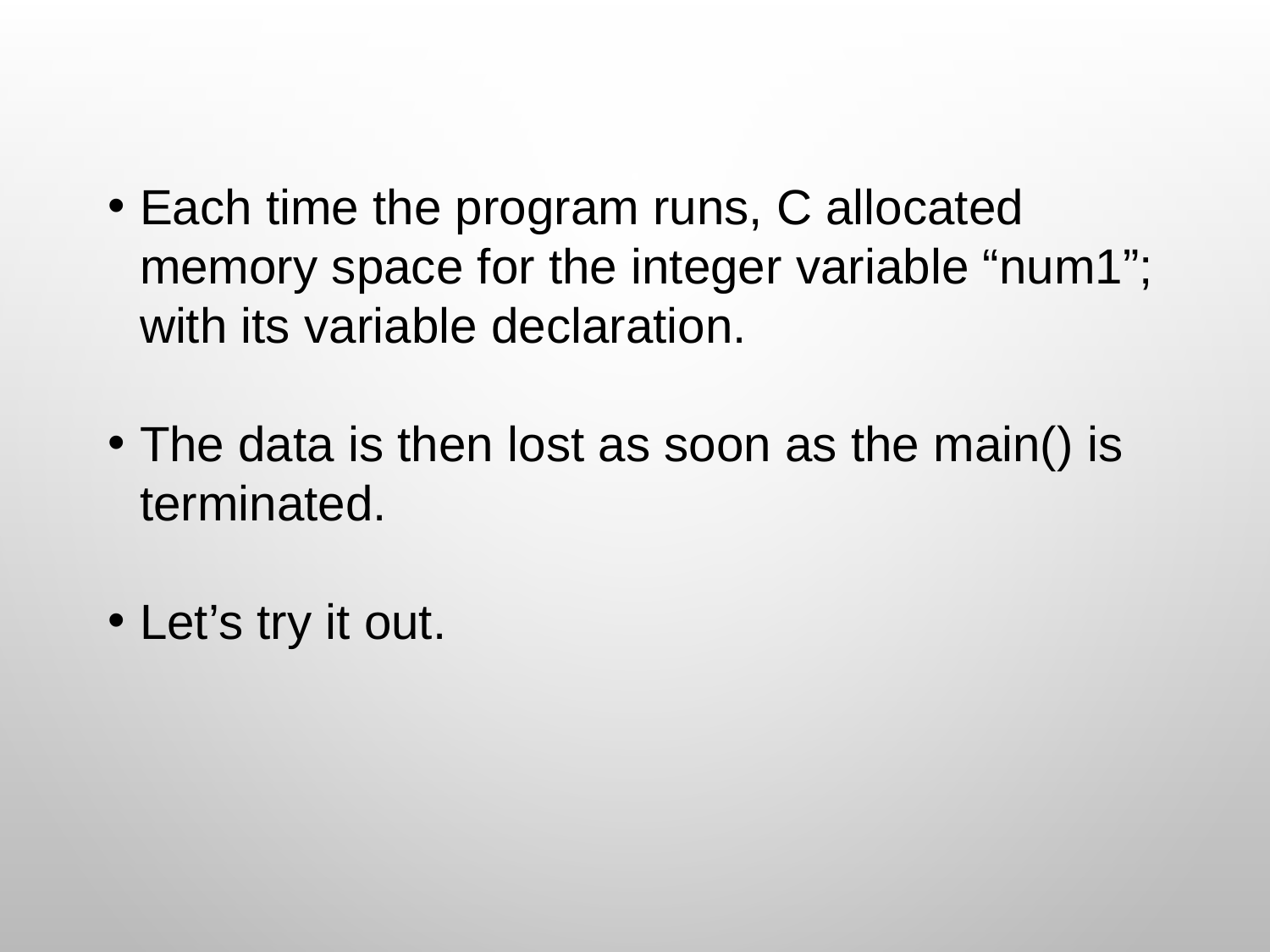

#
Each time the program runs, C allocated memory space for the integer variable “num1”; with its variable declaration.

The data is then lost as soon as the main() is terminated.

Let’s try it out.